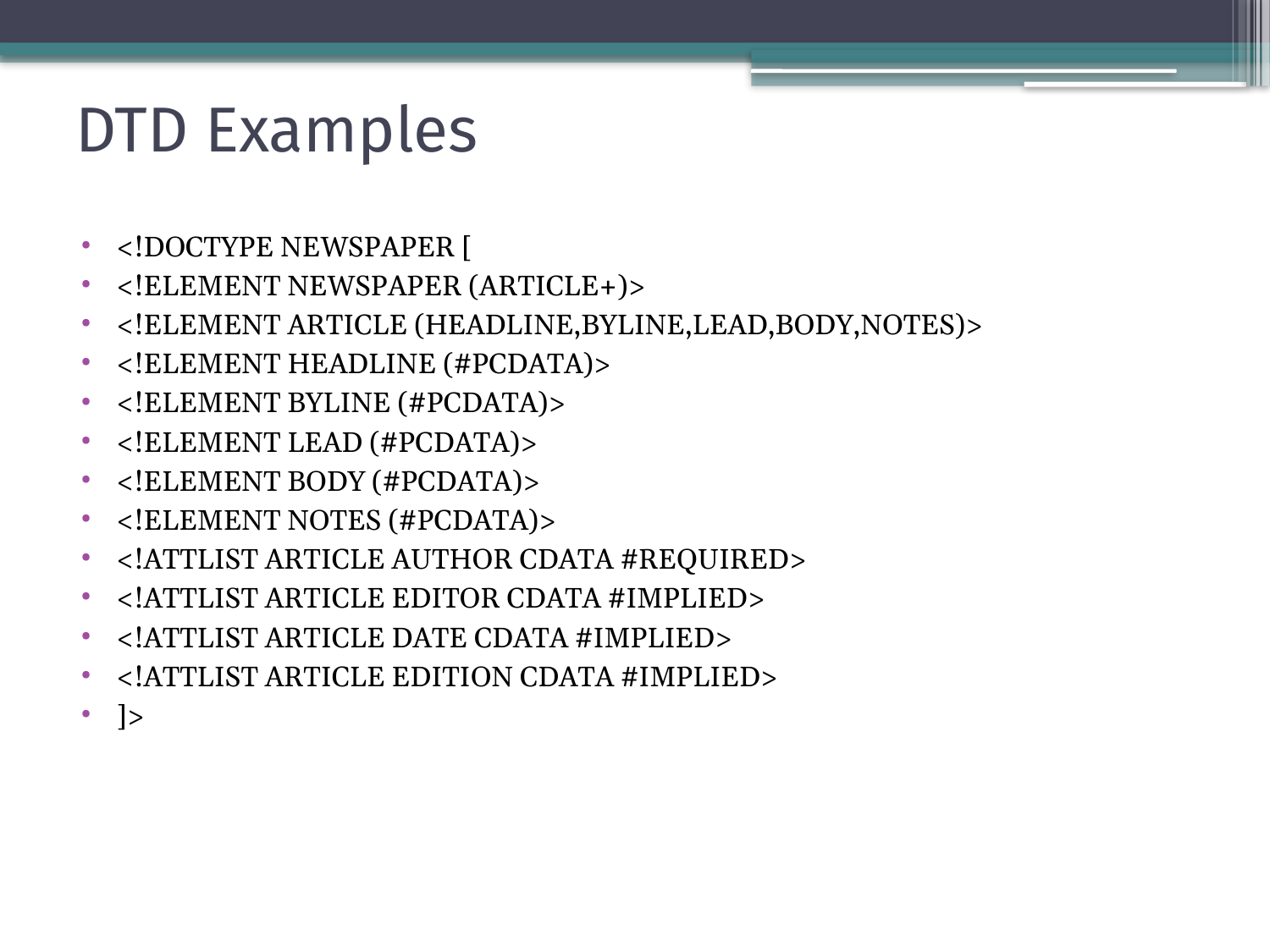

# DTD Examples
<!DOCTYPE NEWSPAPER [
<!ELEMENT NEWSPAPER (ARTICLE+)>
<!ELEMENT ARTICLE (HEADLINE,BYLINE,LEAD,BODY,NOTES)>
<!ELEMENT HEADLINE (#PCDATA)>
<!ELEMENT BYLINE (#PCDATA)>
<!ELEMENT LEAD (#PCDATA)>
<!ELEMENT BODY (#PCDATA)>
<!ELEMENT NOTES (#PCDATA)>
<!ATTLIST ARTICLE AUTHOR CDATA #REQUIRED>
<!ATTLIST ARTICLE EDITOR CDATA #IMPLIED>
<!ATTLIST ARTICLE DATE CDATA #IMPLIED>
<!ATTLIST ARTICLE EDITION CDATA #IMPLIED>
]>